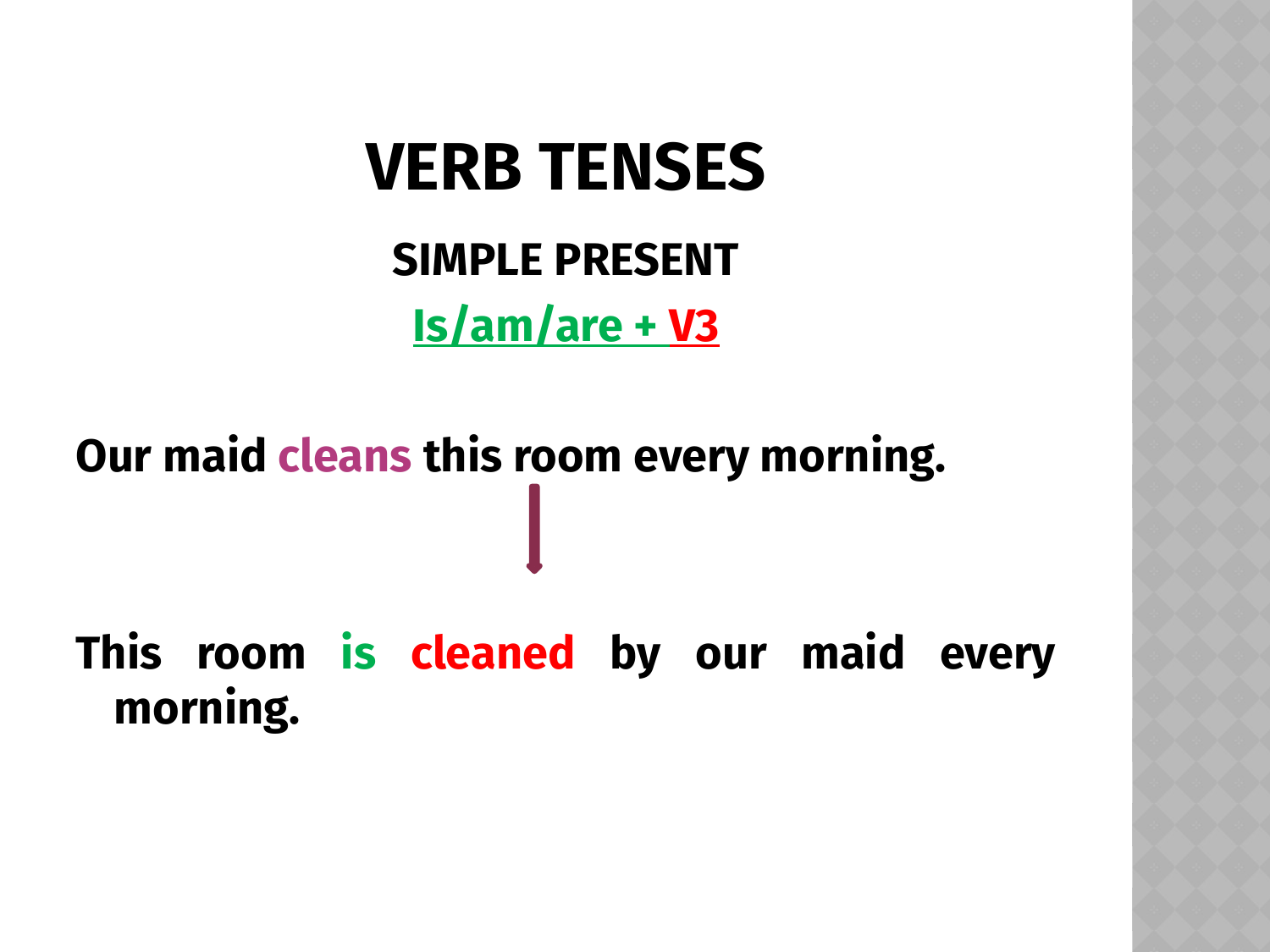

# Verb tenses
SIMPLE PRESENT
Is/am/are + V3

Our maid cleans this room every morning.

This room is cleaned by our maid every morning.